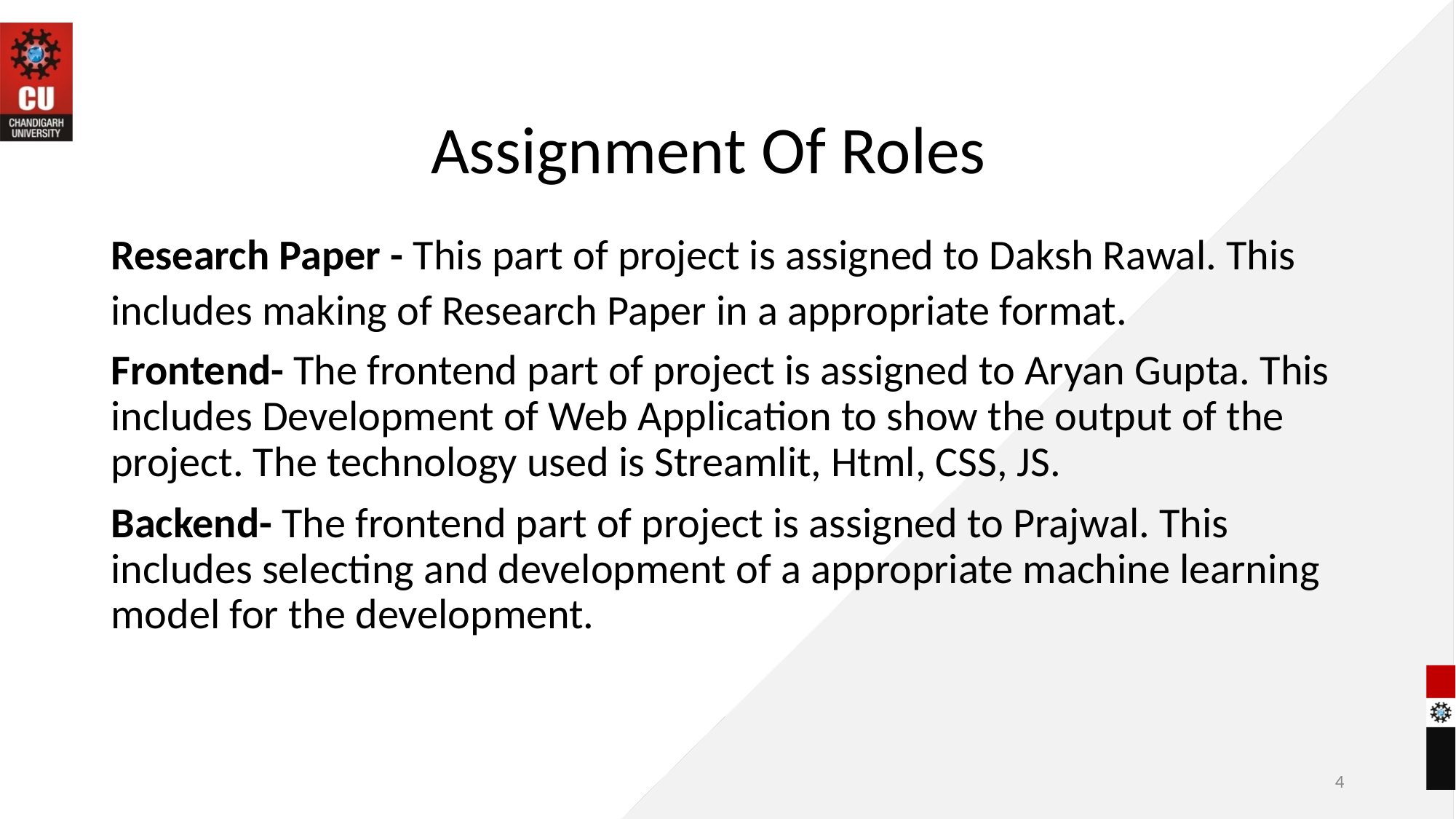

# Assignment Of Roles

Research Paper - This part of project is assigned to Daksh Rawal. This includes making of Research Paper in a appropriate format.
Frontend- The frontend part of project is assigned to Aryan Gupta. This includes Development of Web Application to show the output of the project. The technology used is Streamlit, Html, CSS, JS.
Backend- The frontend part of project is assigned to Prajwal. This includes selecting and development of a appropriate machine learning model for the development.
4